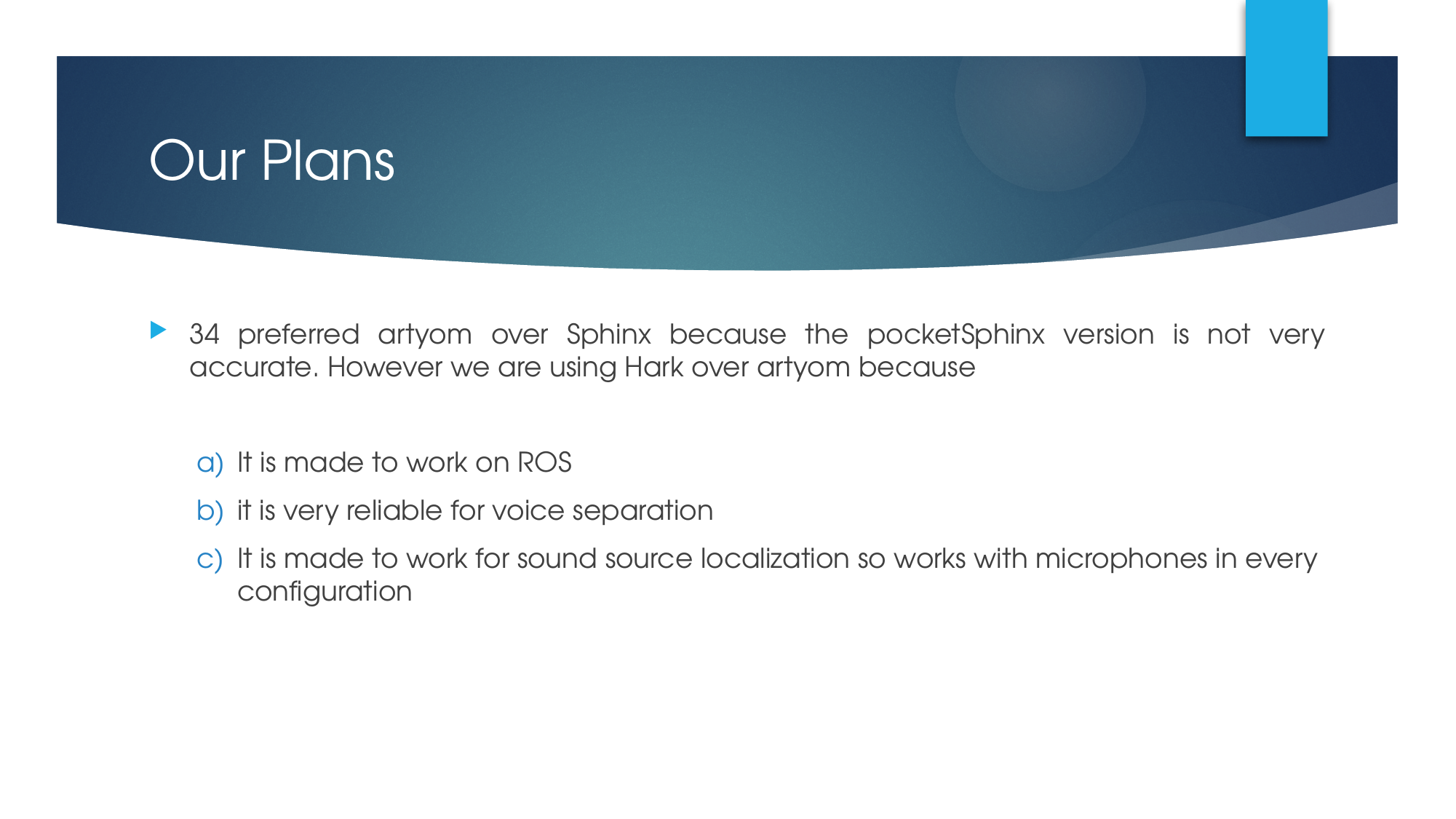

# Our Plans
34 preferred artyom over Sphinx because the pocketSphinx version is not very accurate. However we are using Hark over artyom because

It is made to work on ROS
it is very reliable for voice separation
It is made to work for sound source localization so works with microphones in every configuration